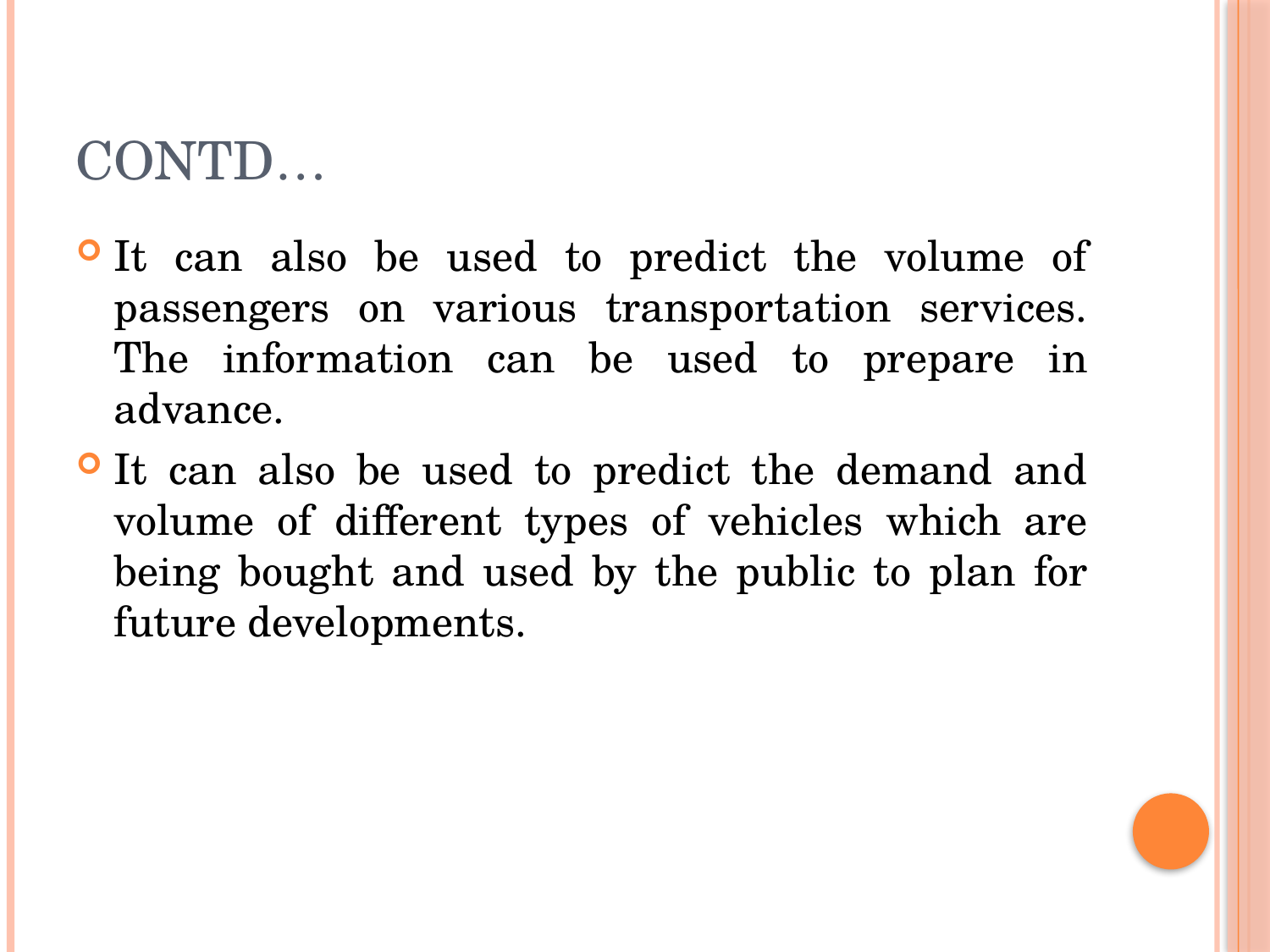

# Contd…
It can also be used to predict the volume of passengers on various transportation services. The information can be used to prepare in advance.
It can also be used to predict the demand and volume of different types of vehicles which are being bought and used by the public to plan for future developments.